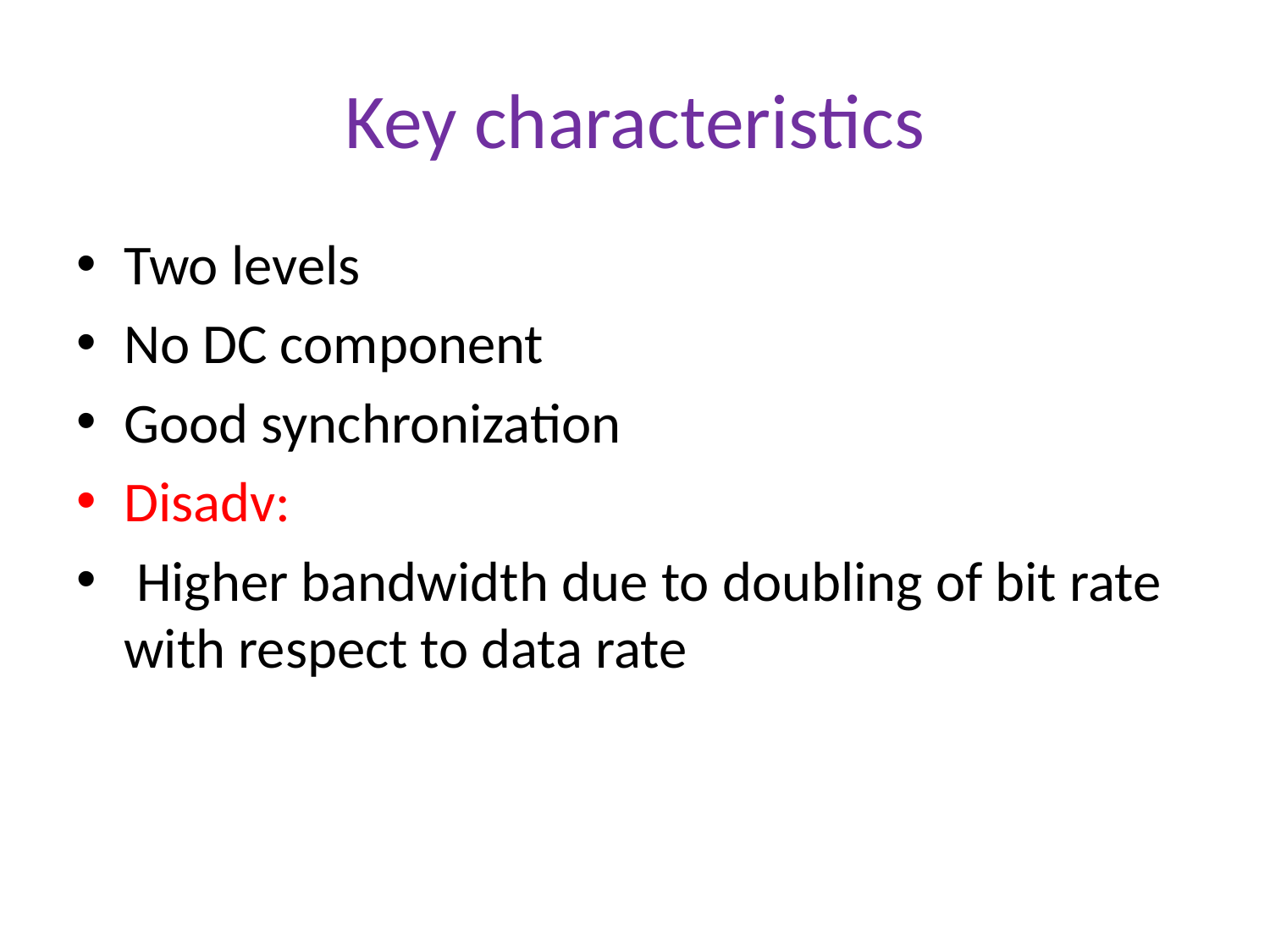

# Key characteristics
Two levels
No DC component
Good synchronization
Disadv:
 Higher bandwidth due to doubling of bit rate with respect to data rate